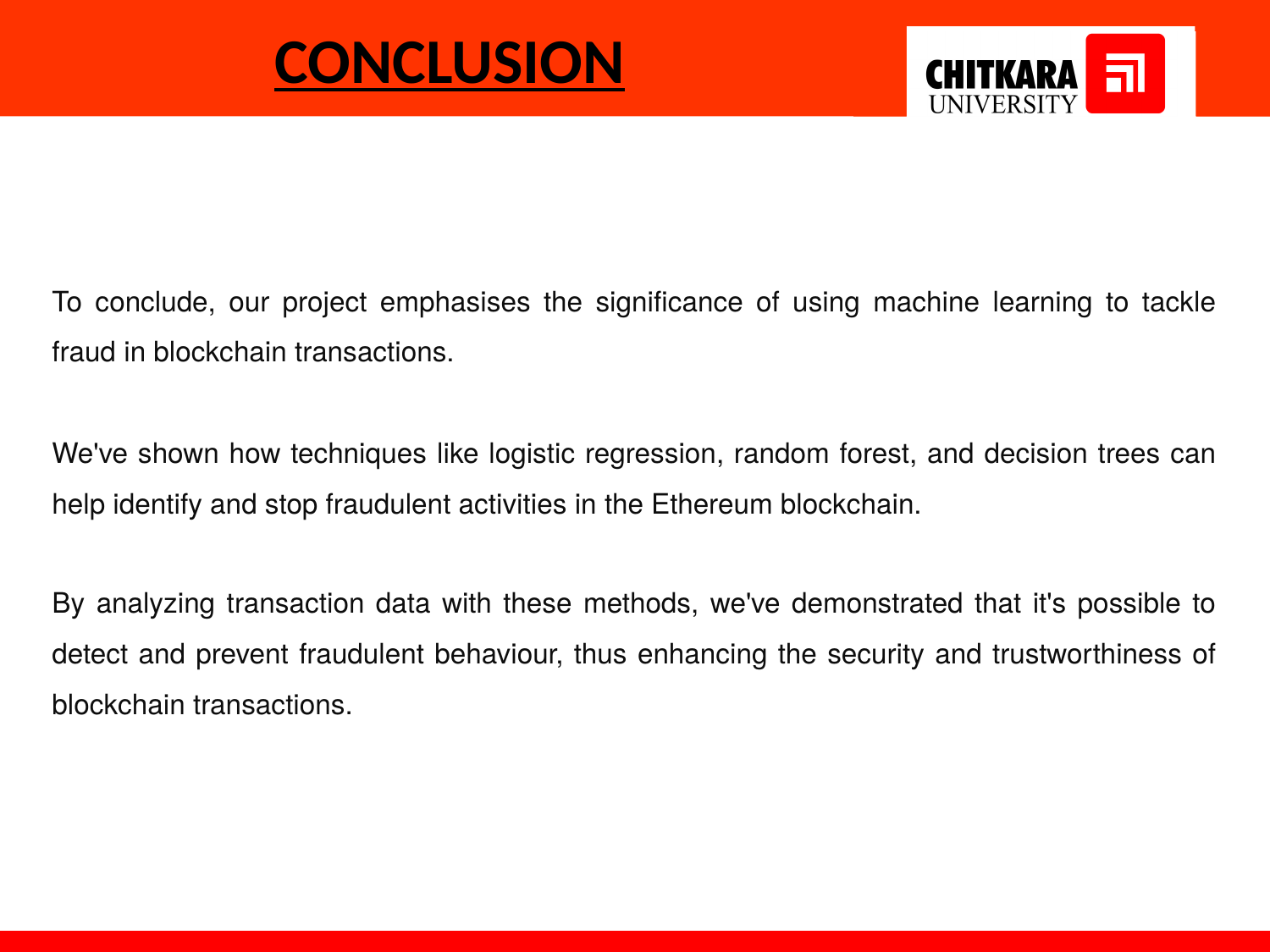

# CONCLUSION
To conclude, our project emphasises the significance of using machine learning to tackle fraud in blockchain transactions.

We've shown how techniques like logistic regression, random forest, and decision trees can help identify and stop fraudulent activities in the Ethereum blockchain.

By analyzing transaction data with these methods, we've demonstrated that it's possible to detect and prevent fraudulent behaviour, thus enhancing the security and trustworthiness of blockchain transactions.